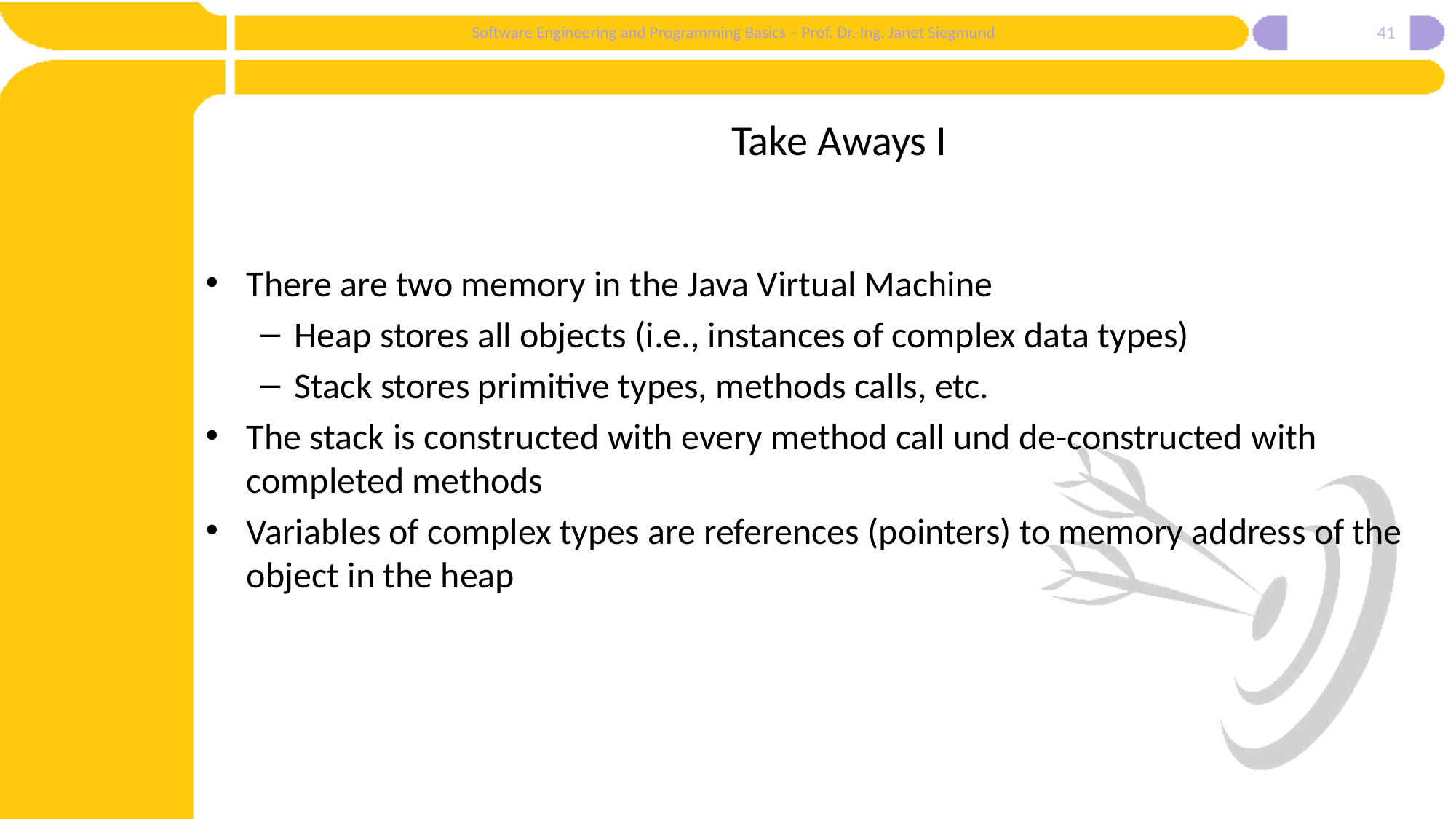

41
# Take Aways I
There are two memory in the Java Virtual Machine
Heap stores all objects (i.e., instances of complex data types)
Stack stores primitive types, methods calls, etc.
The stack is constructed with every method call und de-constructed with completed methods
Variables of complex types are references (pointers) to memory address of the object in the heap